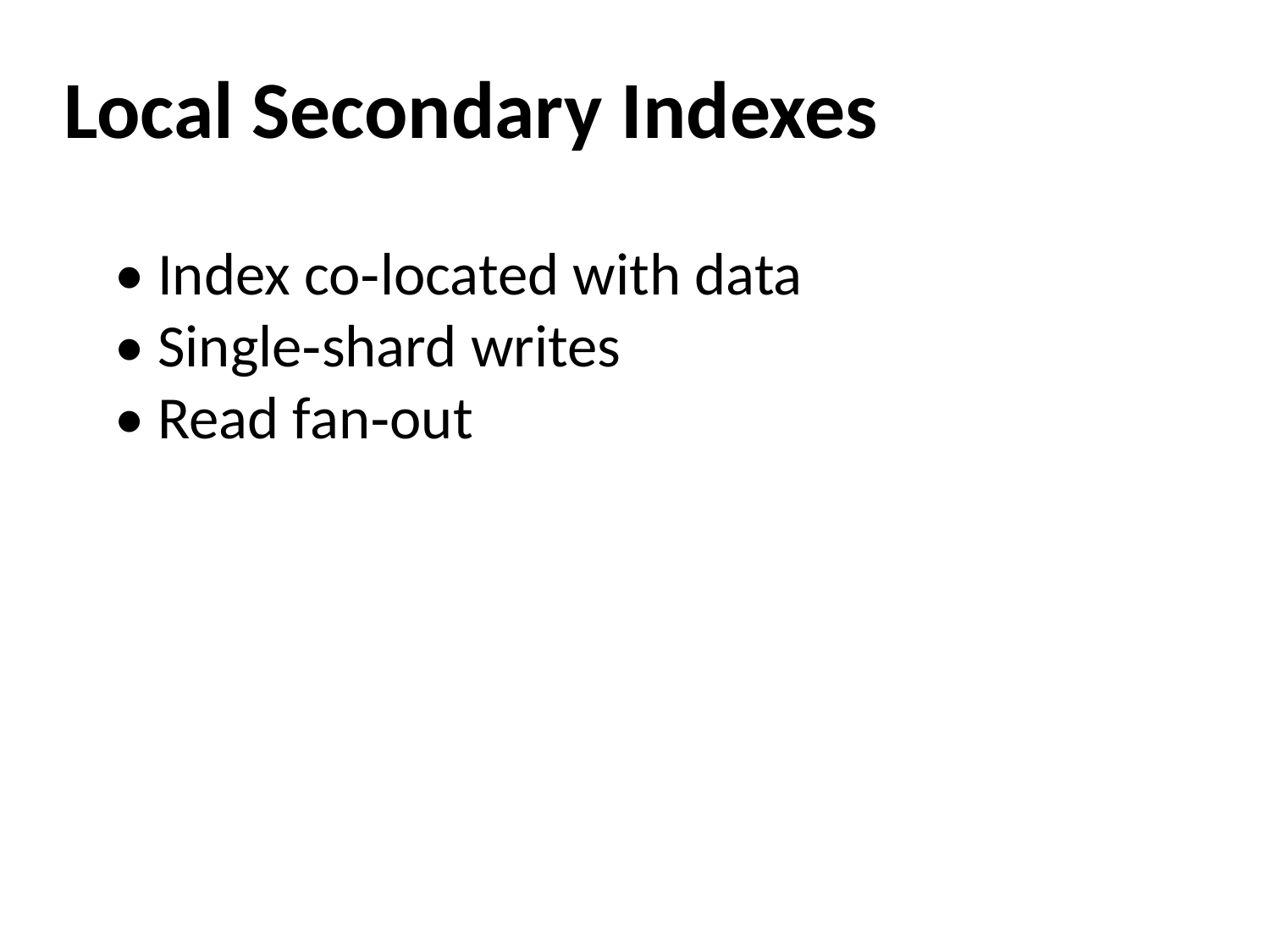

Local Secondary Indexes
• Index co‑located with data
• Single‑shard writes
• Read fan‑out